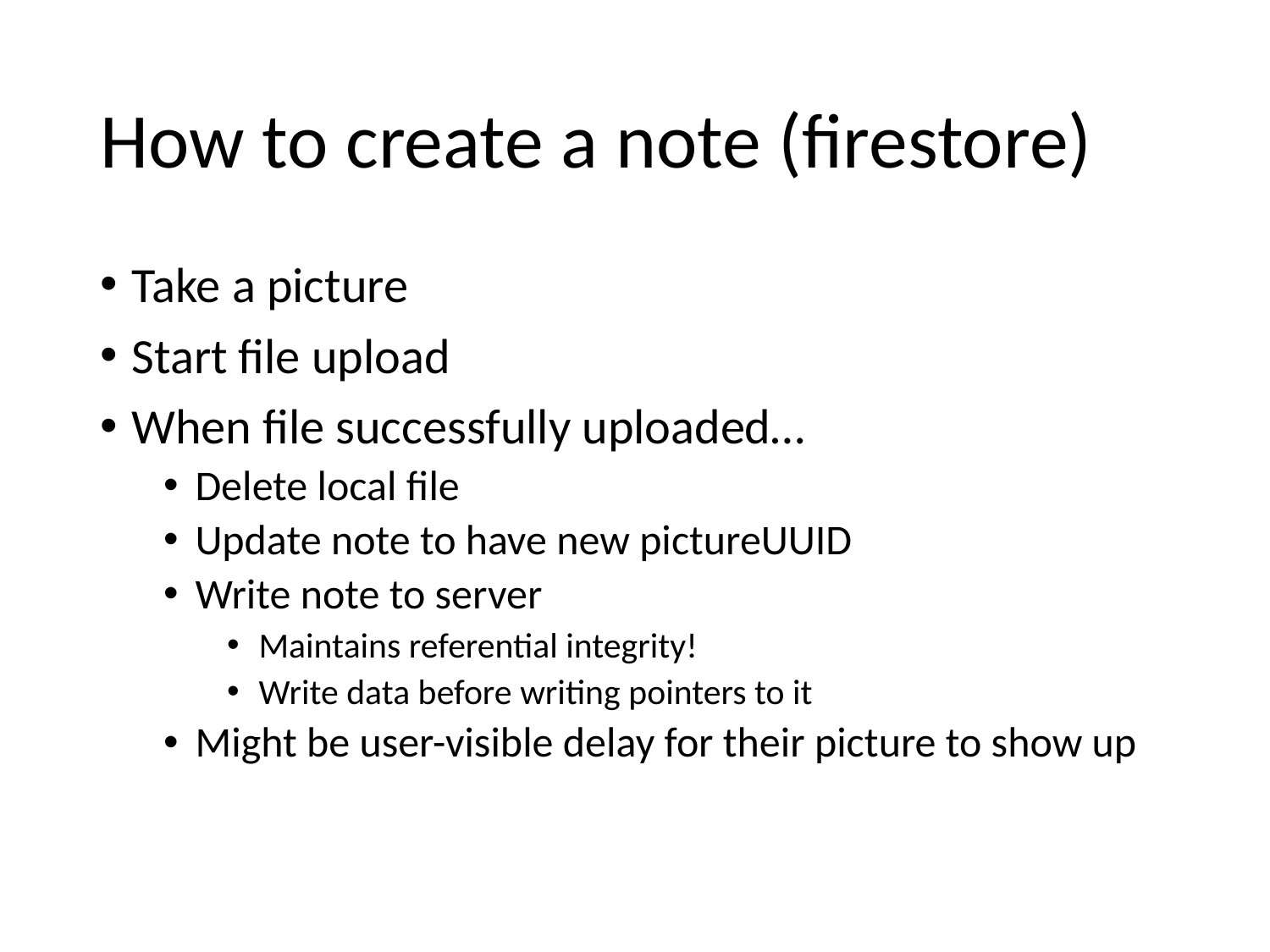

# How to create a note (firestore)
Take a picture
Start file upload
When file successfully uploaded…
Delete local file
Update note to have new pictureUUID
Write note to server
Maintains referential integrity!
Write data before writing pointers to it
Might be user-visible delay for their picture to show up